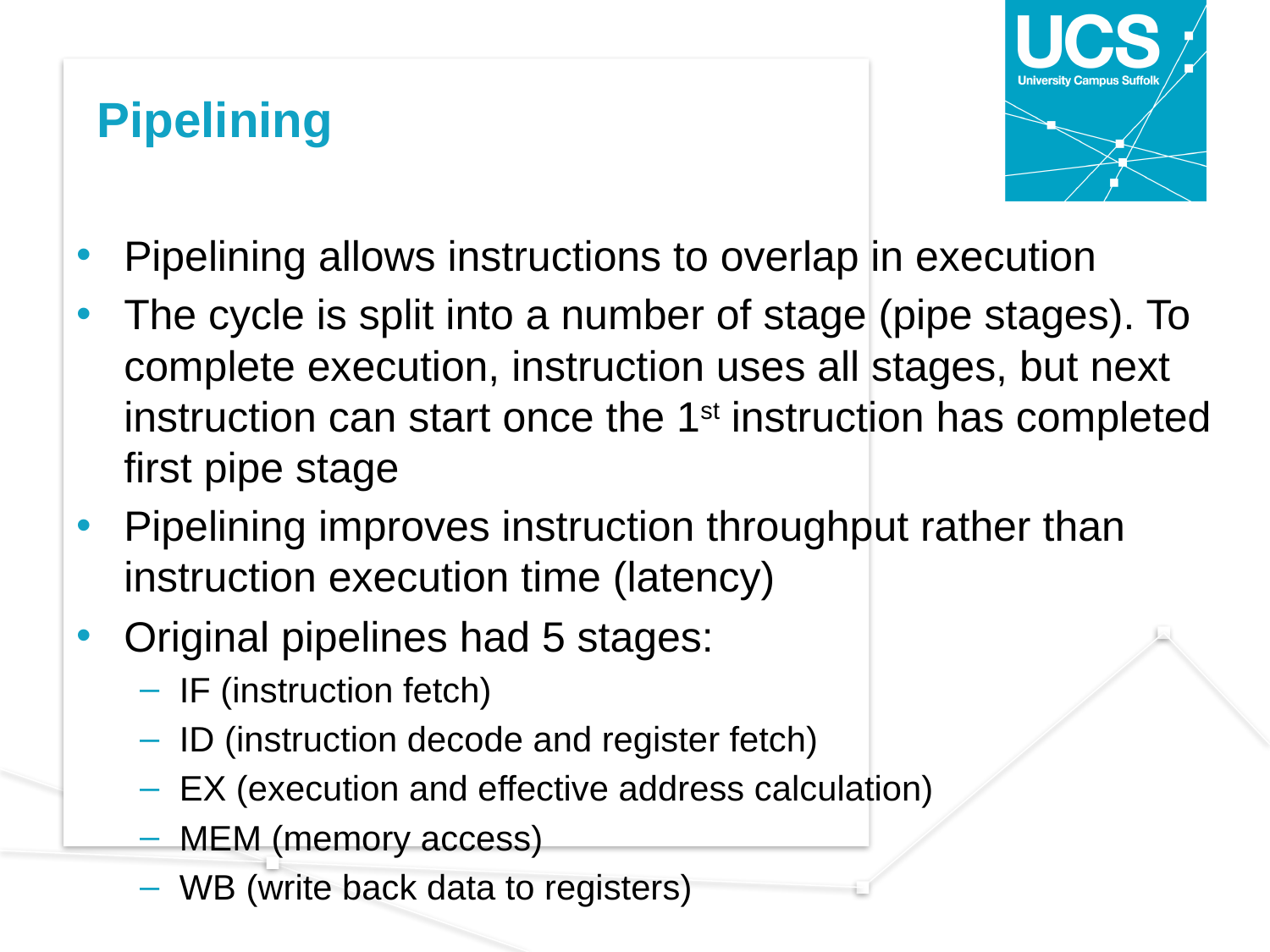

# Pipelining
Pipelining allows instructions to overlap in execution
The cycle is split into a number of stage (pipe stages). To complete execution, instruction uses all stages, but next instruction can start once the 1st instruction has completed first pipe stage
Pipelining improves instruction throughput rather than instruction execution time (latency)
Original pipelines had 5 stages:
IF (instruction fetch)
ID (instruction decode and register fetch)
EX (execution and effective address calculation)
MEM (memory access)
WB (write back data to registers)